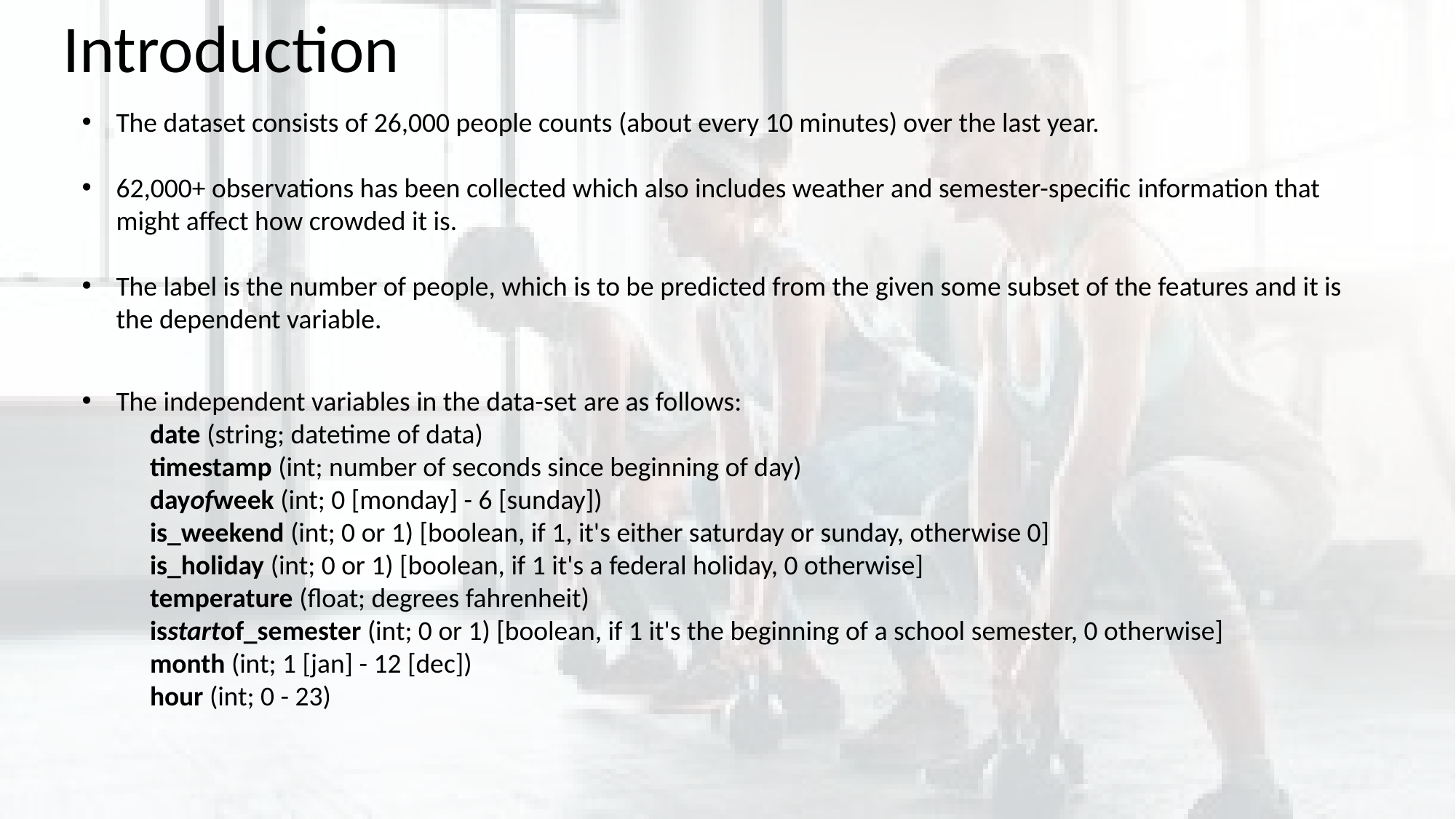

Introduction

The dataset consists of 26,000 people counts (about every 10 minutes) over the last year.

62,000+ observations has been collected which also includes weather and semester-specific information that might affect how crowded it is.

The label is the number of people, which is to be predicted from the given some subset of the features and it is the dependent variable.

The independent variables in the data-set are as follows:
           date (string; datetime of data)
           timestamp (int; number of seconds since beginning of day)
           dayofweek (int; 0 [monday] - 6 [sunday])
           is_weekend (int; 0 or 1) [boolean, if 1, it's either saturday or sunday, otherwise 0]
           is_holiday (int; 0 or 1) [boolean, if 1 it's a federal holiday, 0 otherwise]
           temperature (float; degrees fahrenheit)
           isstartof_semester (int; 0 or 1) [boolean, if 1 it's the beginning of a school semester, 0 otherwise]
           month (int; 1 [jan] - 12 [dec])
           hour (int; 0 - 23)